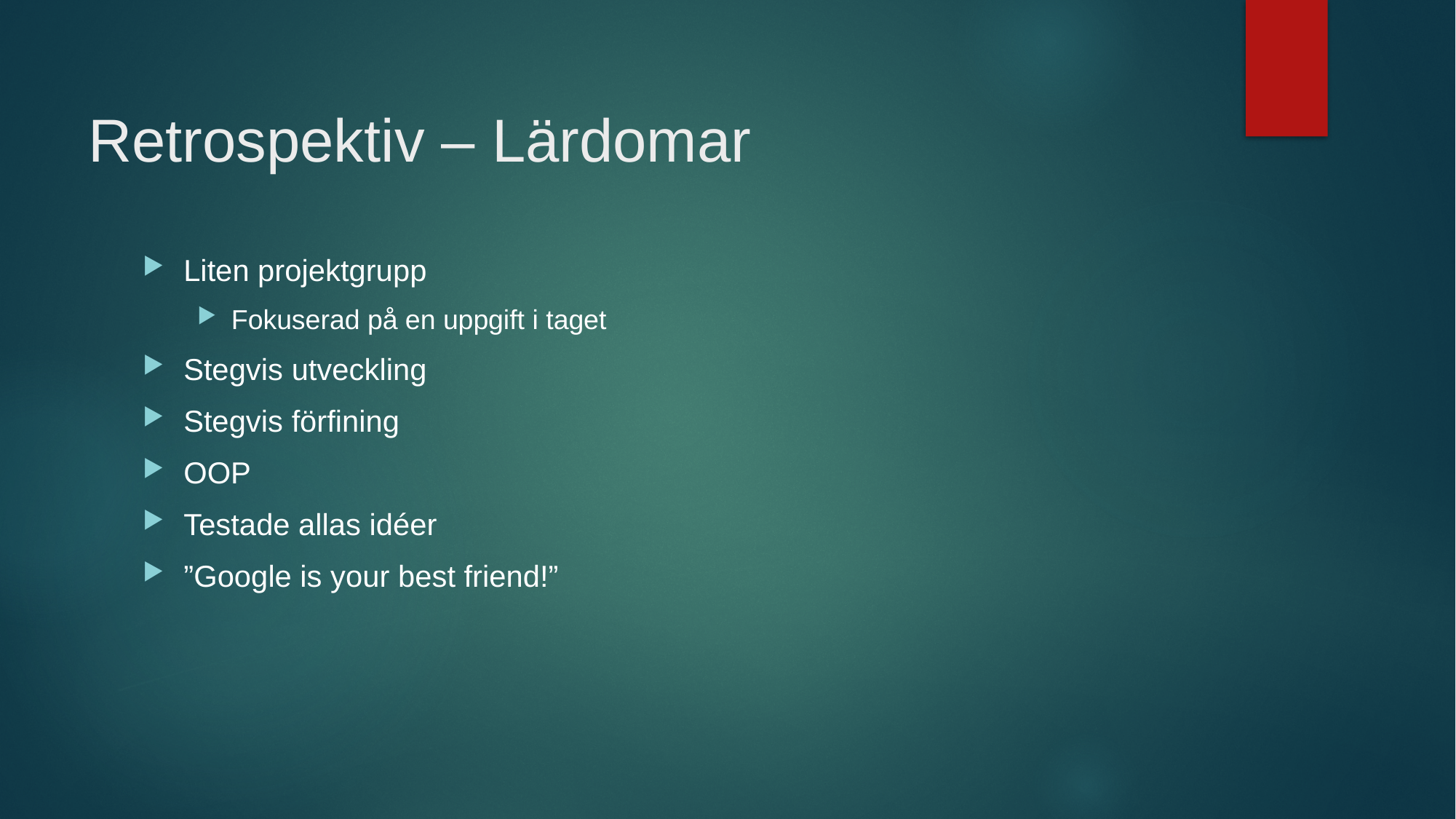

# Retrospektiv – Lärdomar
Liten projektgrupp
Fokuserad på en uppgift i taget
Stegvis utveckling
Stegvis förfining
OOP
Testade allas idéer
”Google is your best friend!”